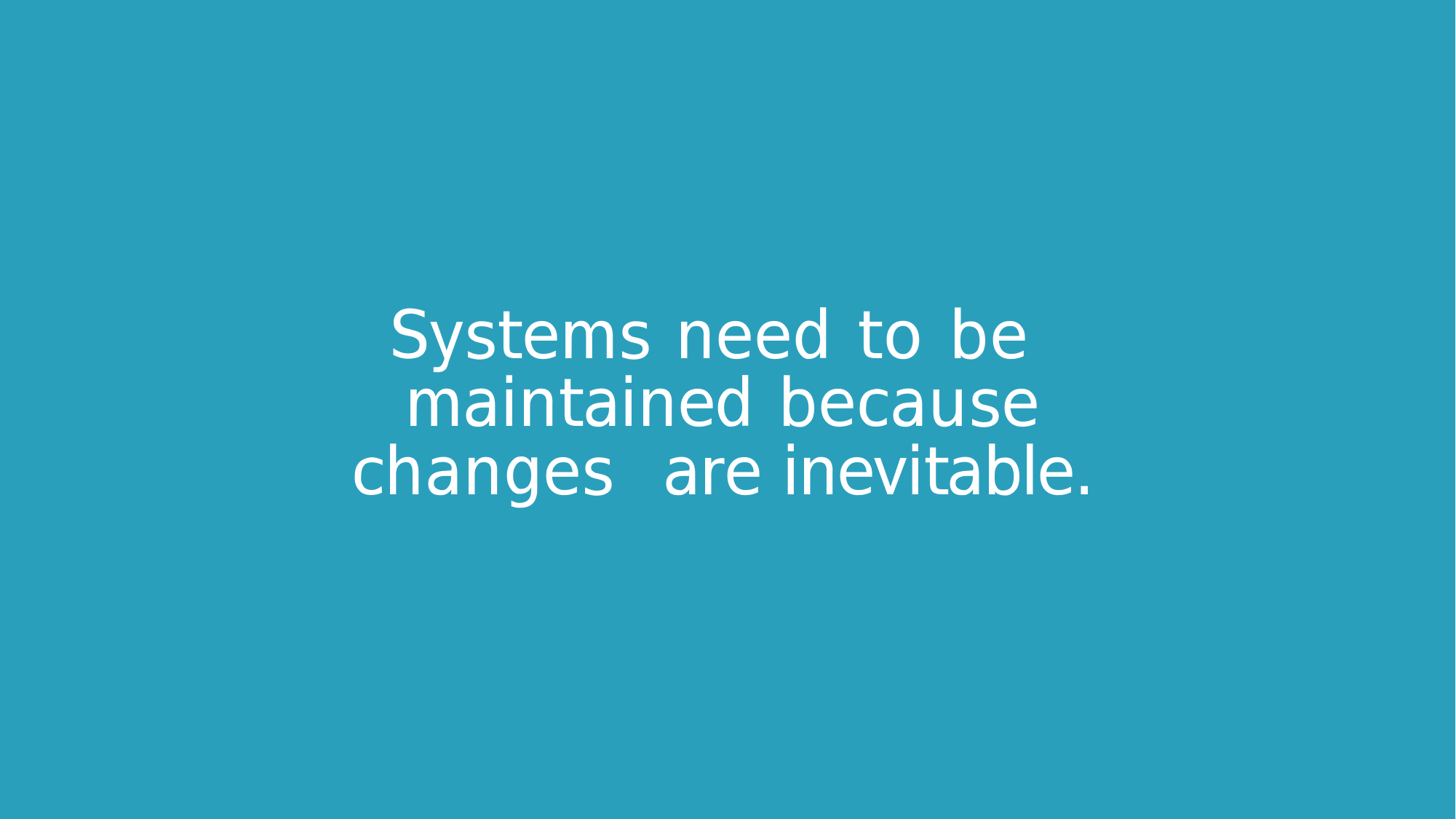

# Systems need to be  maintained because changes  are inevitable.